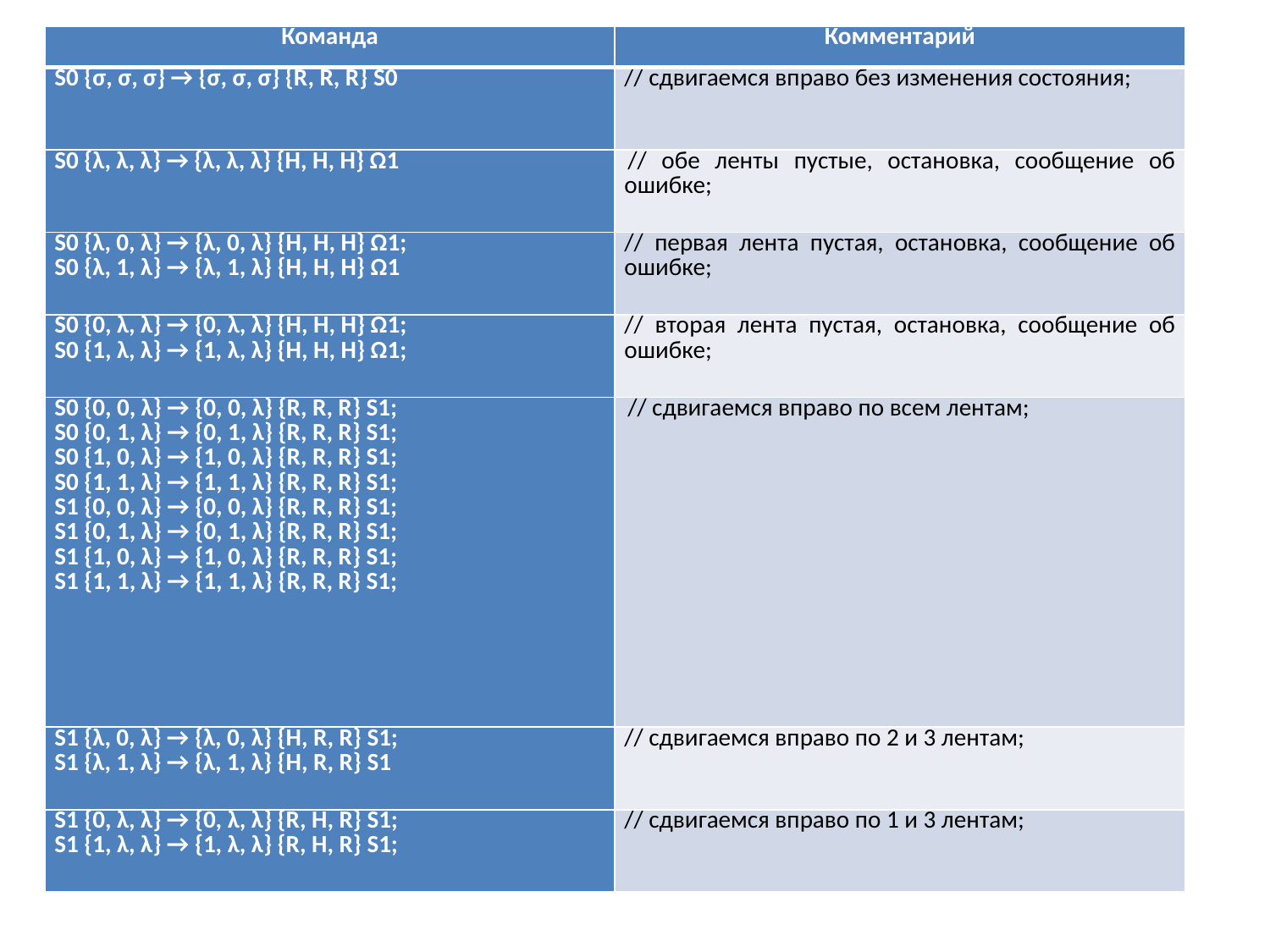

| Команда | Комментарий |
| --- | --- |
| S0 {σ, σ, σ} → {σ, σ, σ} {R, R, R} S0 | // сдвигаемся вправо без изменения состояния; |
| S0 {λ, λ, λ} → {λ, λ, λ} {H, H, H} Ω1 | // обе ленты пустые, остановка, сообщение об ошибке; |
| S0 {λ, 0, λ} → {λ, 0, λ} {H, H, H} Ω1; S0 {λ, 1, λ} → {λ, 1, λ} {H, H, H} Ω1 | // первая лента пустая, остановка, сообщение об ошибке; |
| S0 {0, λ, λ} → {0, λ, λ} {H, H, H} Ω1; S0 {1, λ, λ} → {1, λ, λ} {H, H, H} Ω1; | // вторая лента пустая, остановка, сообщение об ошибке; |
| S0 {0, 0, λ} → {0, 0, λ} {R, R, R} S1; S0 {0, 1, λ} → {0, 1, λ} {R, R, R} S1; S0 {1, 0, λ} → {1, 0, λ} {R, R, R} S1; S0 {1, 1, λ} → {1, 1, λ} {R, R, R} S1; S1 {0, 0, λ} → {0, 0, λ} {R, R, R} S1; S1 {0, 1, λ} → {0, 1, λ} {R, R, R} S1; S1 {1, 0, λ} → {1, 0, λ} {R, R, R} S1; S1 {1, 1, λ} → {1, 1, λ} {R, R, R} S1; | // сдвигаемся вправо по всем лентам; |
| S1 {λ, 0, λ} → {λ, 0, λ} {H, R, R} S1; S1 {λ, 1, λ} → {λ, 1, λ} {H, R, R} S1 | // сдвигаемся вправо по 2 и 3 лентам; |
| S1 {0, λ, λ} → {0, λ, λ} {R, H, R} S1; S1 {1, λ, λ} → {1, λ, λ} {R, H, R} S1; | // сдвигаемся вправо по 1 и 3 лентам; |